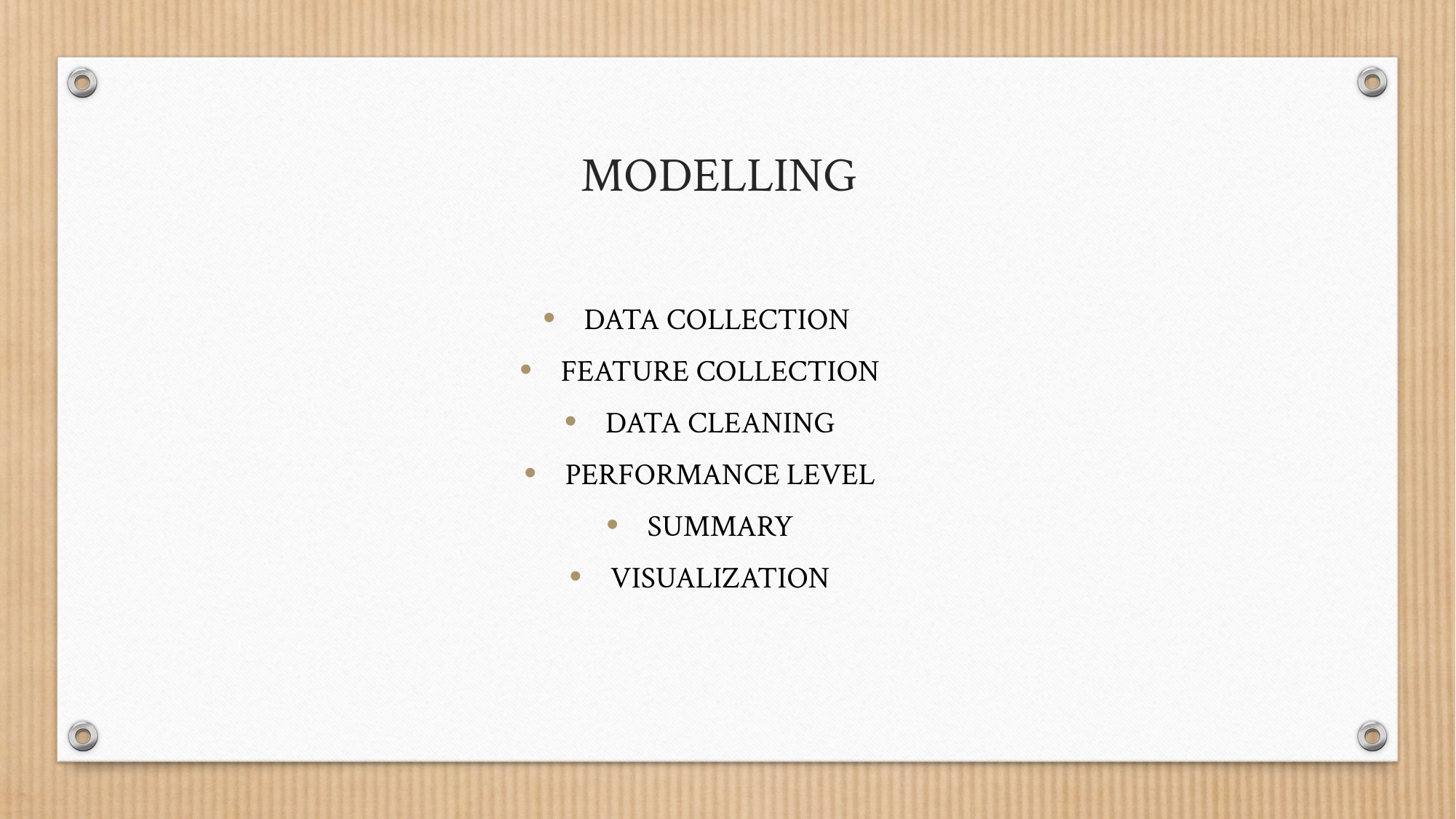

# MODELLING
DATA COLLECTION
FEATURE COLLECTION
DATA CLEANING
PERFORMANCE LEVEL
SUMMARY
VISUALIZATION